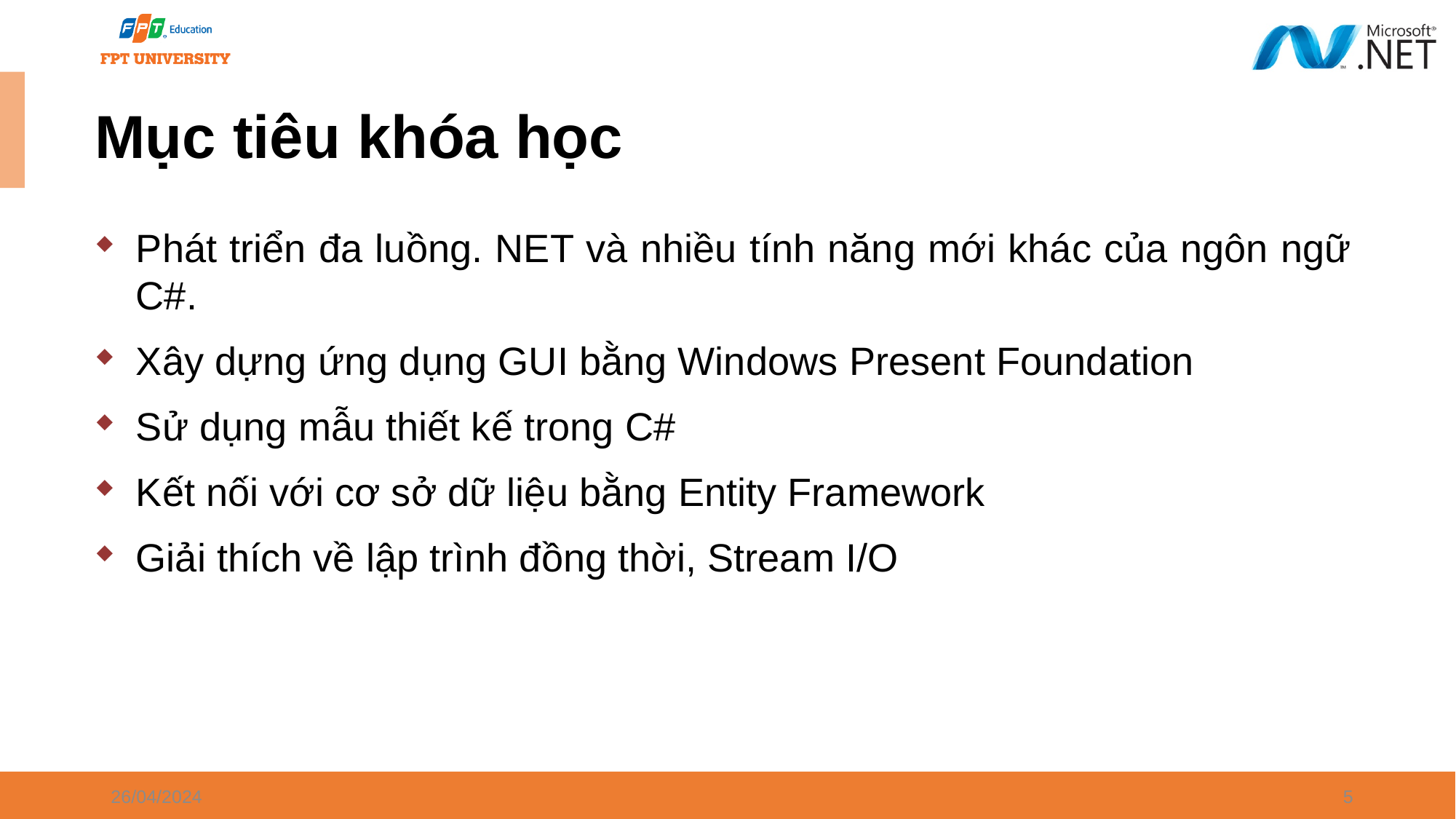

# Mục tiêu khóa học
Phát triển đa luồng. NET và nhiều tính năng mới khác của ngôn ngữ C#.
Xây dựng ứng dụng GUI bằng Windows Present Foundation
Sử dụng mẫu thiết kế trong C#
Kết nối với cơ sở dữ liệu bằng Entity Framework
Giải thích về lập trình đồng thời, Stream I/O
26/04/2024
5